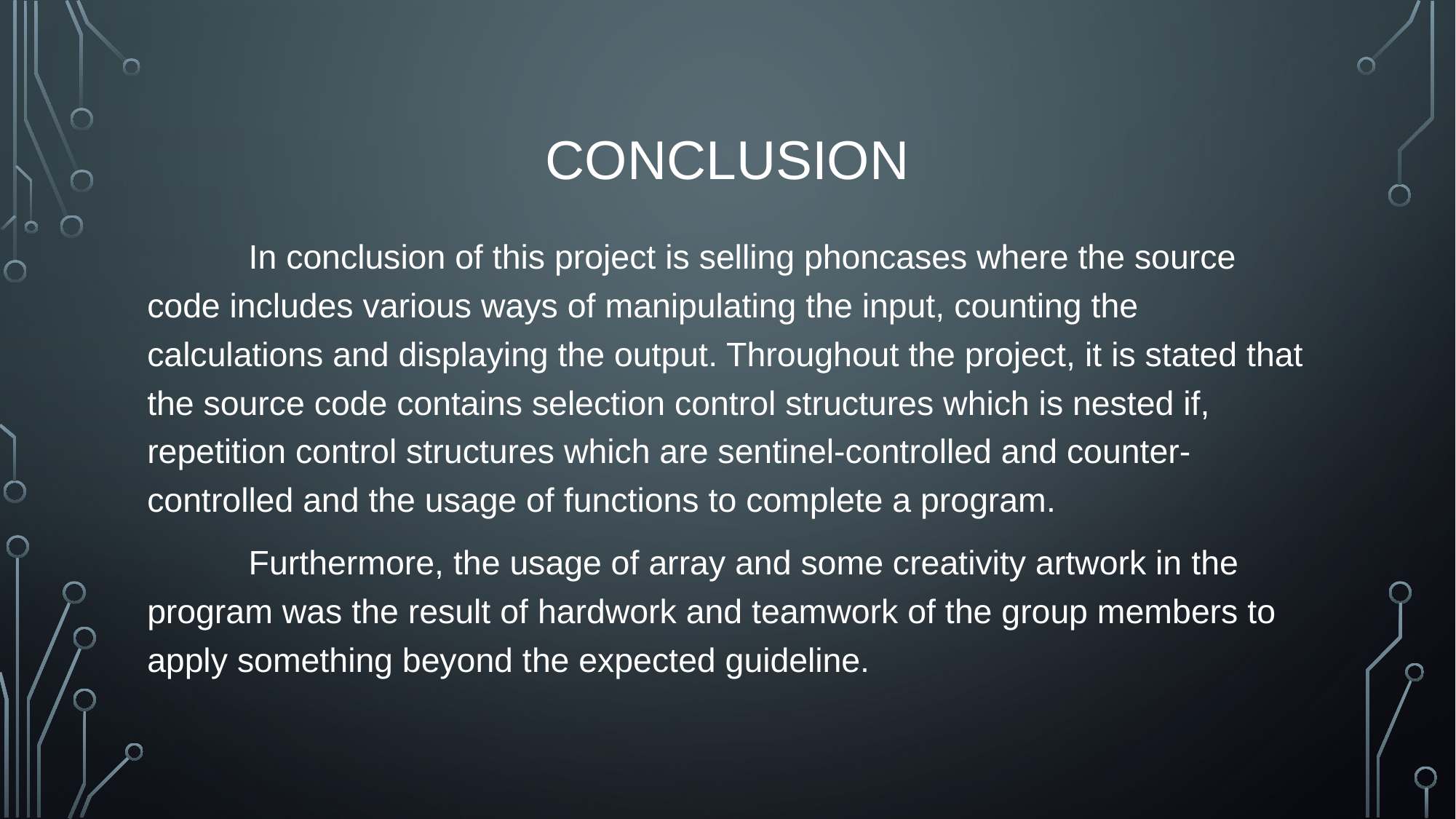

# conclusion
	In conclusion of this project is selling phoncases where the source code includes various ways of manipulating the input, counting the calculations and displaying the output. Throughout the project, it is stated that the source code contains selection control structures which is nested if, repetition control structures which are sentinel-controlled and counter-controlled and the usage of functions to complete a program.
	Furthermore, the usage of array and some creativity artwork in the program was the result of hardwork and teamwork of the group members to apply something beyond the expected guideline.